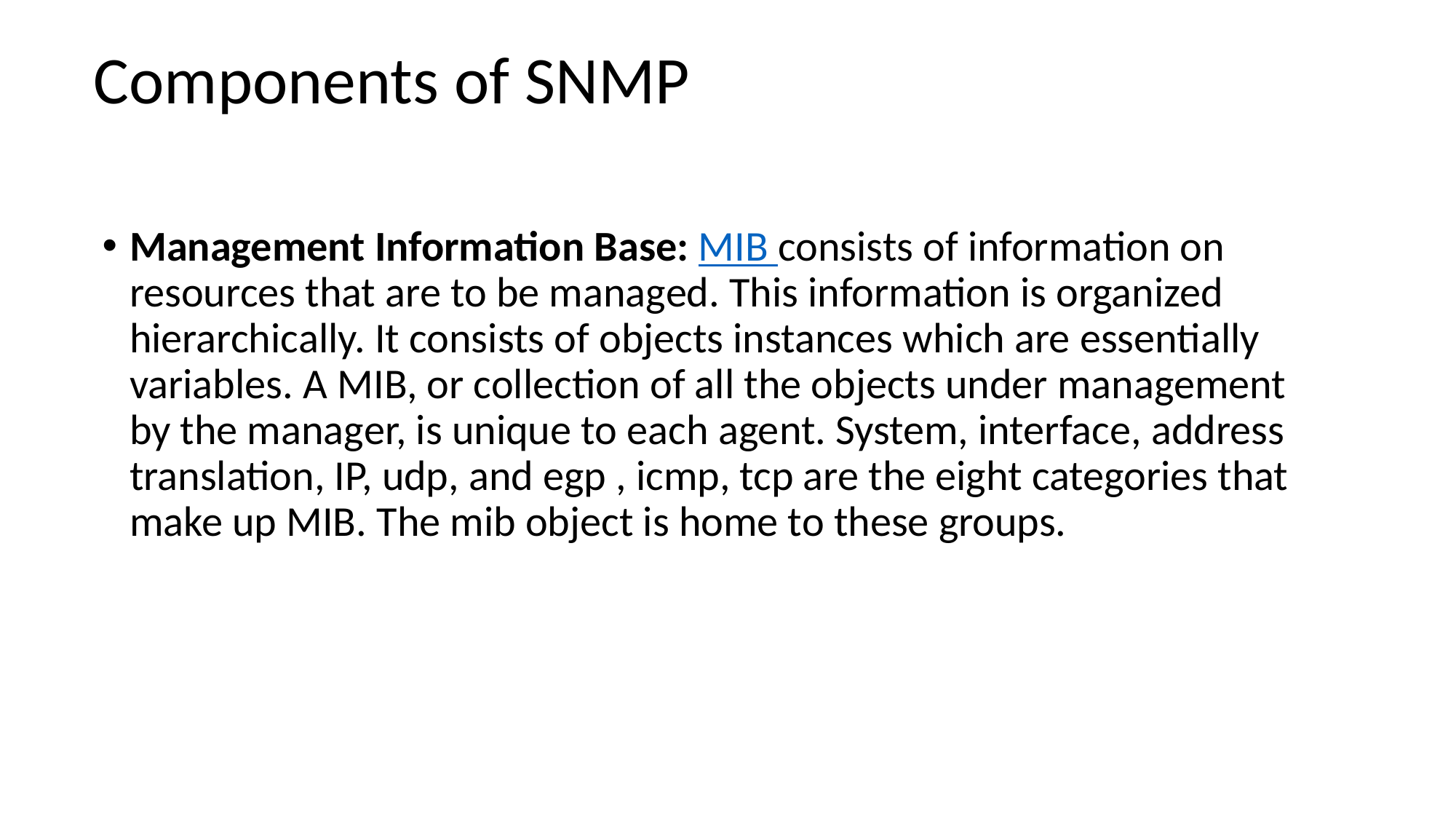

# Components of SNMP
Management Information Base: MIB consists of information on resources that are to be managed. This information is organized hierarchically. It consists of objects instances which are essentially variables. A MIB, or collection of all the objects under management by the manager, is unique to each agent. System, interface, address translation, IP, udp, and egp , icmp, tcp are the eight categories that make up MIB. The mib object is home to these groups.